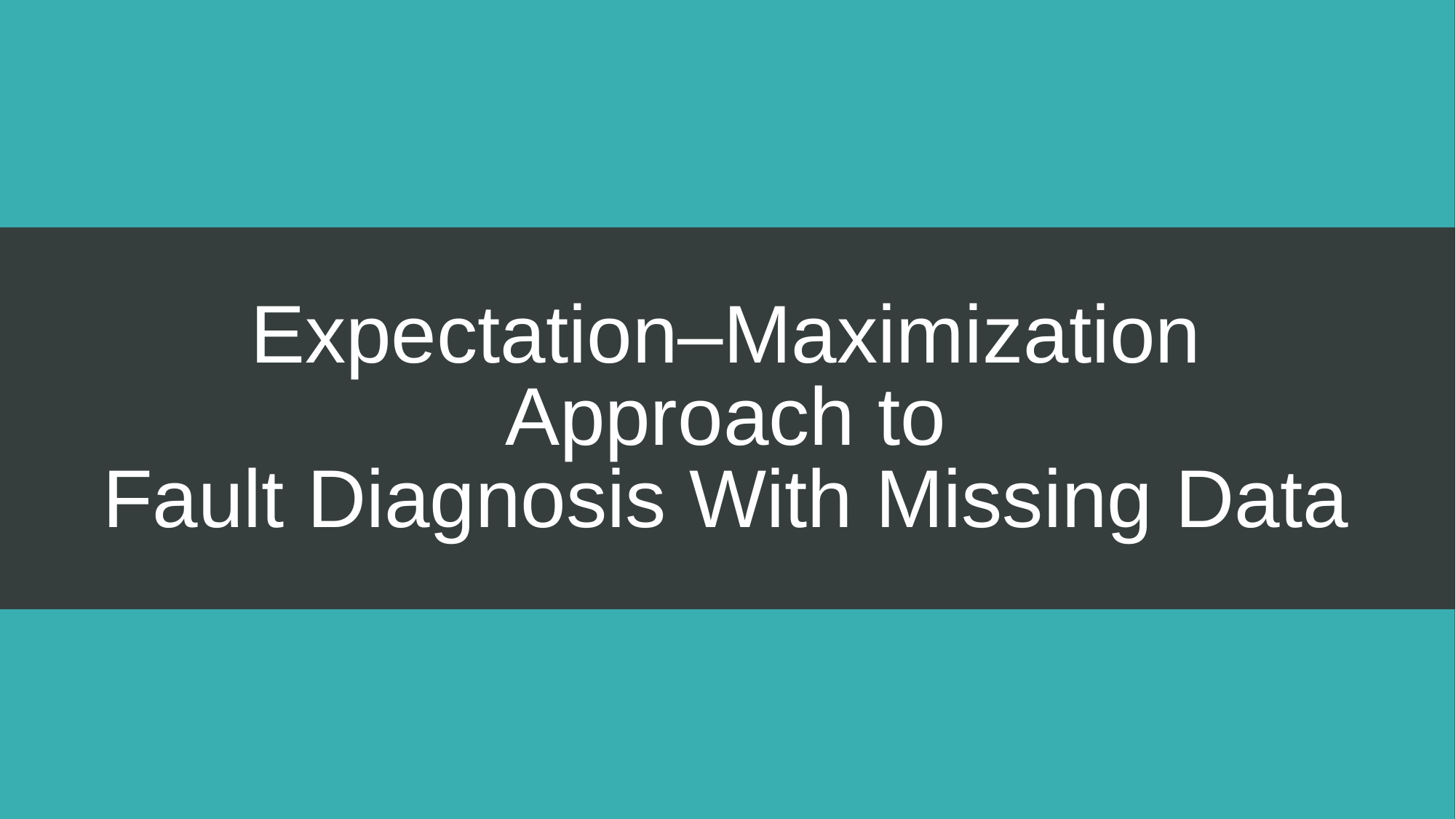

# Expectation–Maximization Approach to Fault Diagnosis With Missing Data